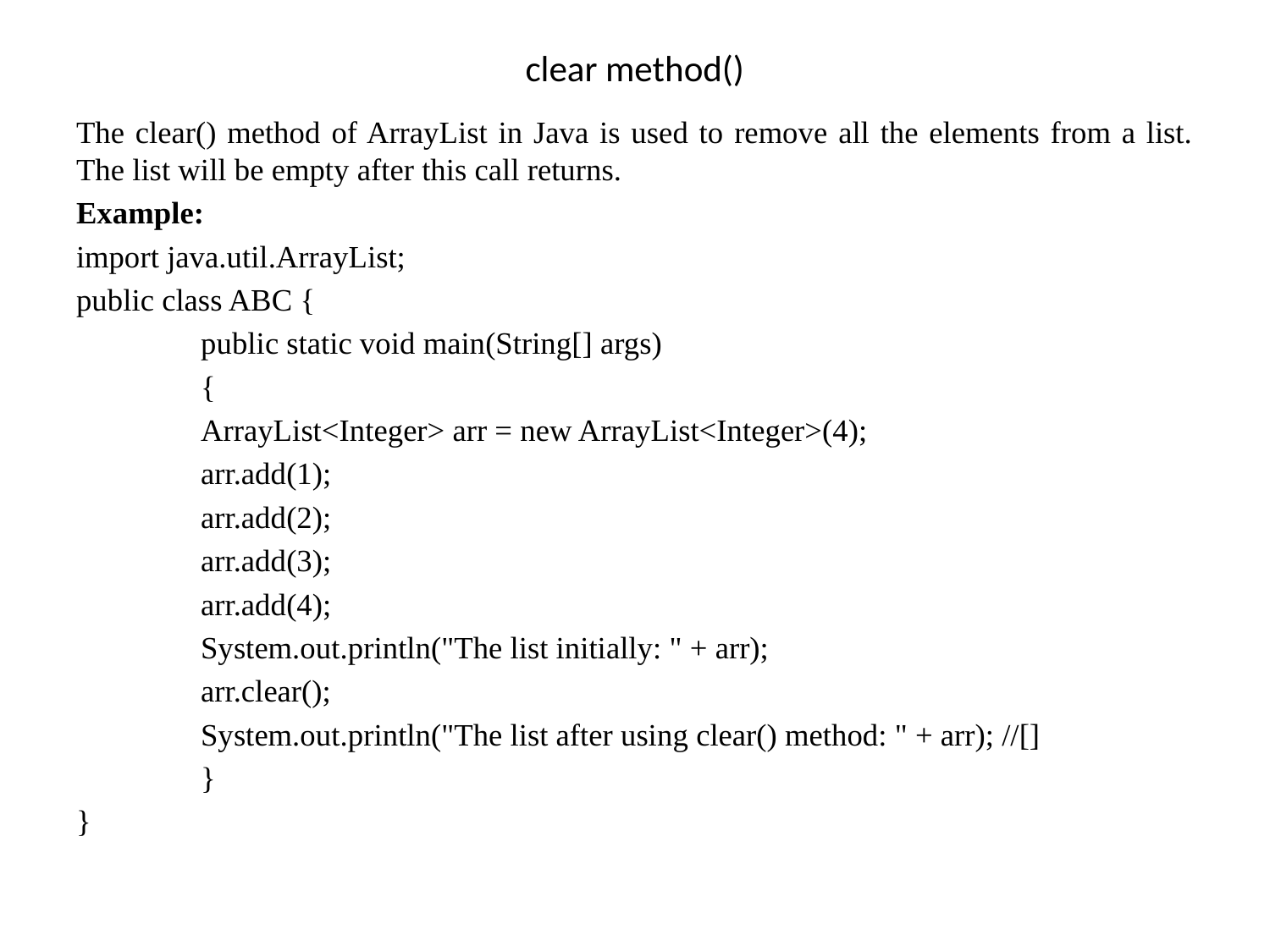

# clear method()
The clear() method of ArrayList in Java is used to remove all the elements from a list. The list will be empty after this call returns.
Example:
import java.util.ArrayList;
public class ABC {
	public static void main(String[] args)
	{
		ArrayList<Integer> arr = new ArrayList<Integer>(4);
		arr.add(1);
		arr.add(2);
		arr.add(3);
		arr.add(4);
		System.out.println("The list initially: " + arr);
		arr.clear();
		System.out.println("The list after using clear() method: " + arr); //[]
	}
}